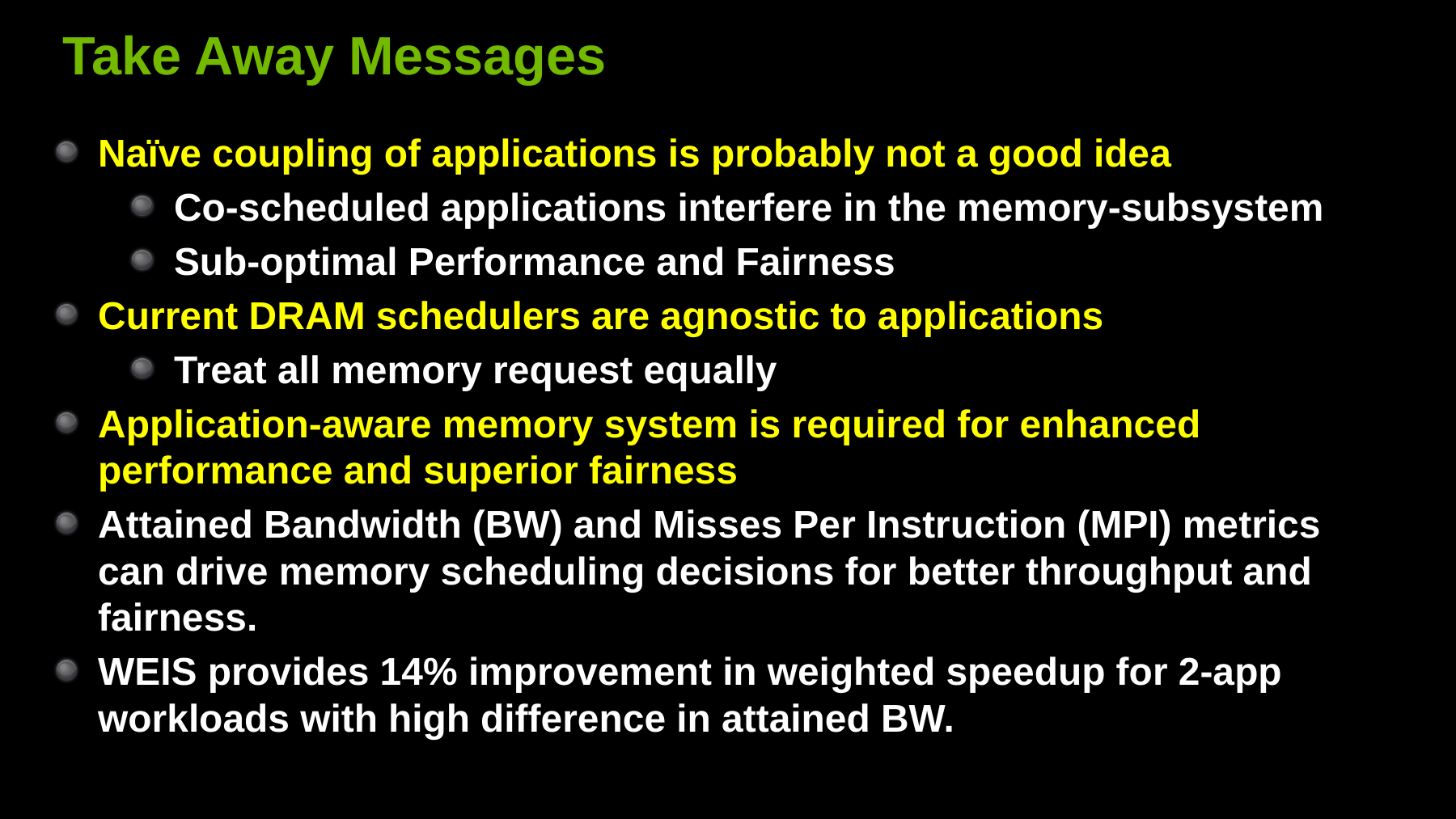

# Take Away Messages

Naïve coupling of applications is probably not a good idea
Co-scheduled applications interfere in the memory-subsystem
Sub-optimal Performance and Fairness
Current DRAM schedulers are agnostic to applications
Treat all memory request equally
Application-aware memory system is required for enhanced performance and superior fairness
Attained Bandwidth (BW) and Misses Per Instruction (MPI) metrics can drive memory scheduling decisions for better throughput and fairness.
WEIS provides 14% improvement in weighted speedup for 2-app workloads with high difference in attained BW.

30